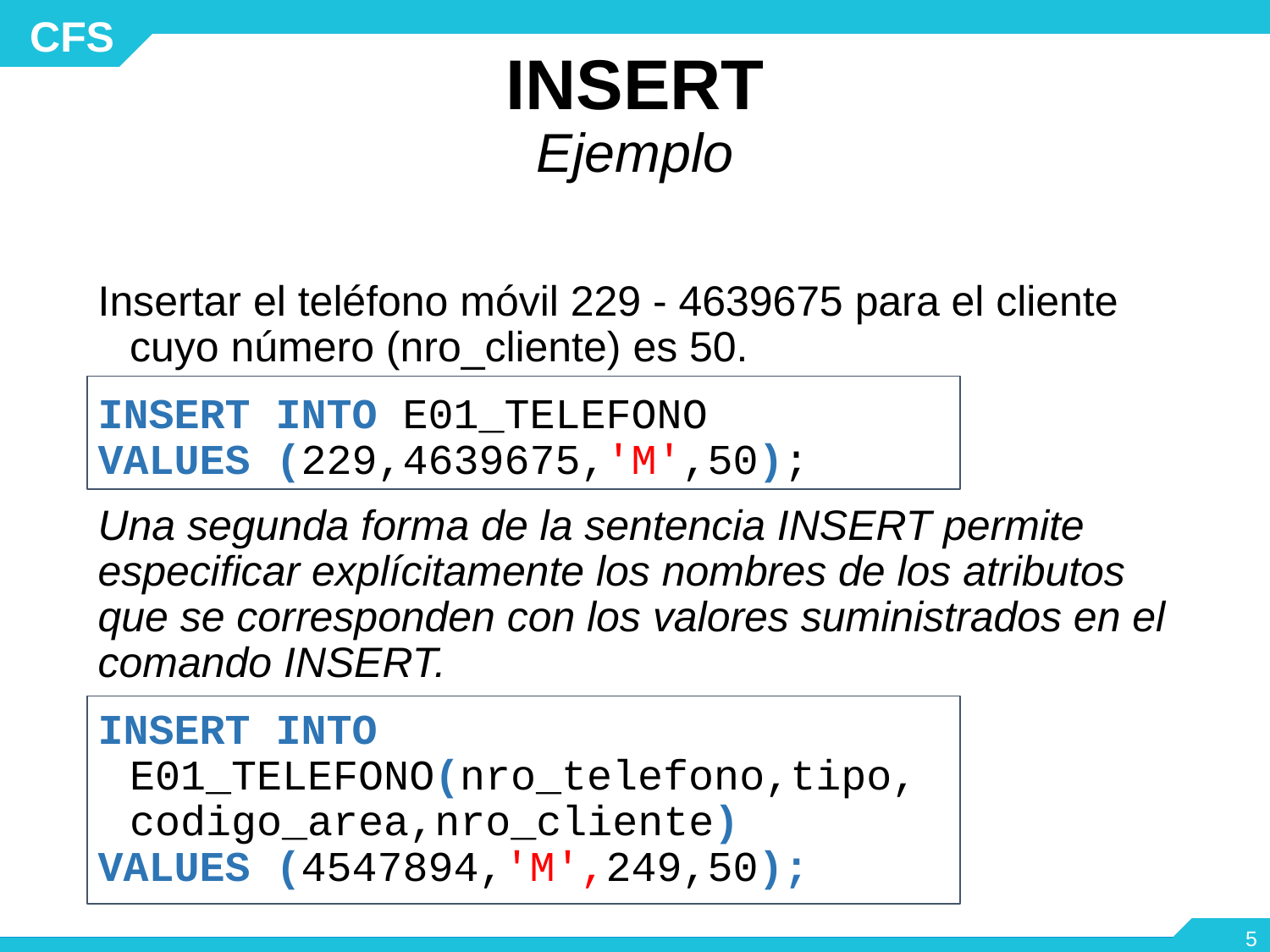

# INSERT Ejemplo
Insertar el teléfono móvil 229 - 4639675 para el cliente cuyo número (nro_cliente) es 50.

INSERT INTO E01_TELEFONO
VALUES (229,4639675,'M',50);

Una segunda forma de la sentencia INSERT permite especificar explícitamente los nombres de los atributos que se corresponden con los valores suministrados en el comando INSERT.

INSERT INTO E01_TELEFONO(nro_telefono,tipo, codigo_area,nro_cliente)
VALUES (4547894,'M',249,50);

5